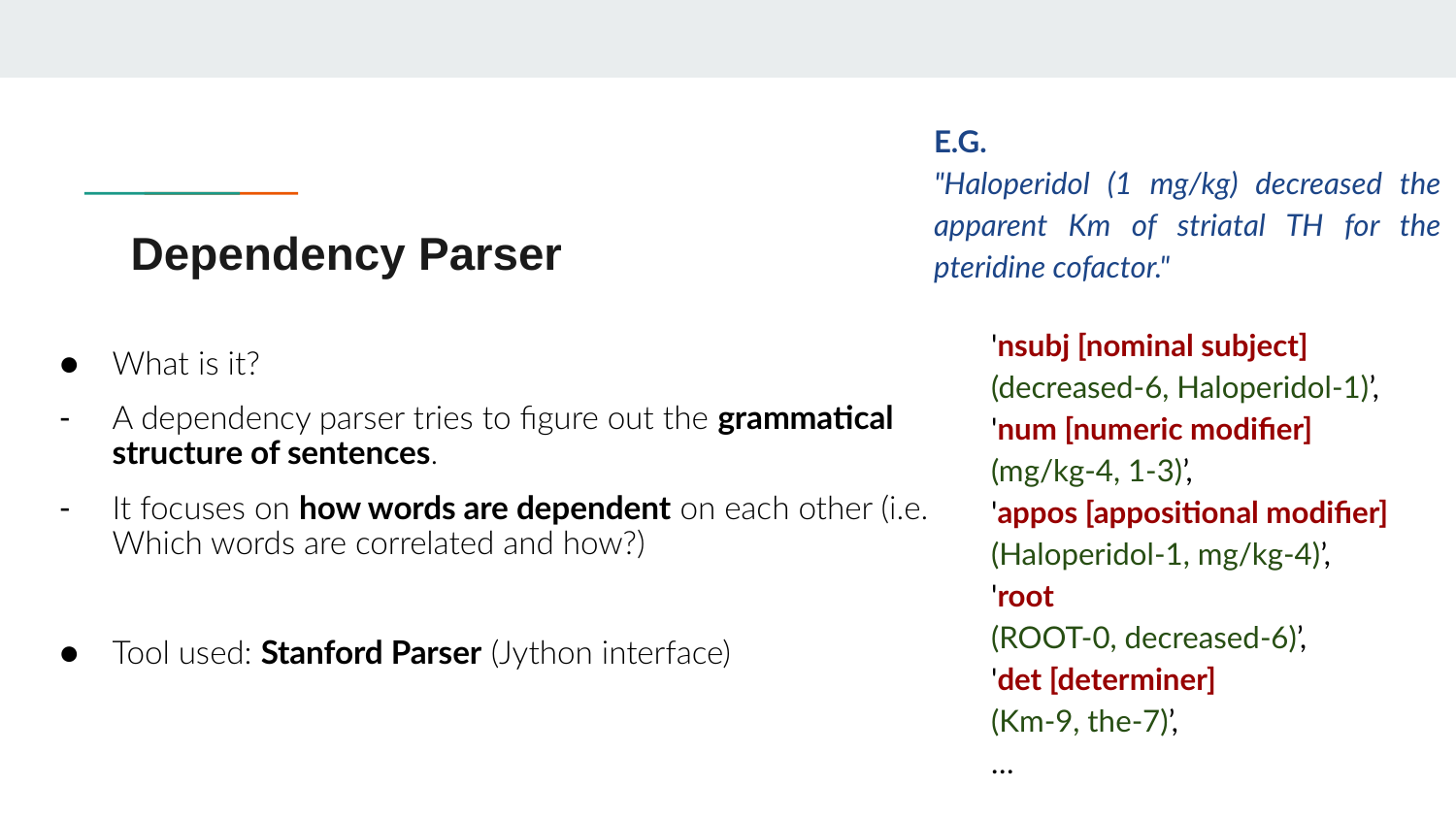

E.G.
"Haloperidol (1 mg/kg) decreased the apparent Km of striatal TH for the pteridine cofactor."
# Dependency Parser
'nsubj [nominal subject]
(decreased-6, Haloperidol-1)’,
'num [numeric modifier]
(mg/kg-4, 1-3)’,
'appos [appositional modifier]
(Haloperidol-1, mg/kg-4)’,
'root
(ROOT-0, decreased-6)’,
'det [determiner]
(Km-9, the-7)’,
…
What is it?
A dependency parser tries to figure out the grammatical structure of sentences.
It focuses on how words are dependent on each other (i.e. Which words are correlated and how?)

Tool used: Stanford Parser (Jython interface)